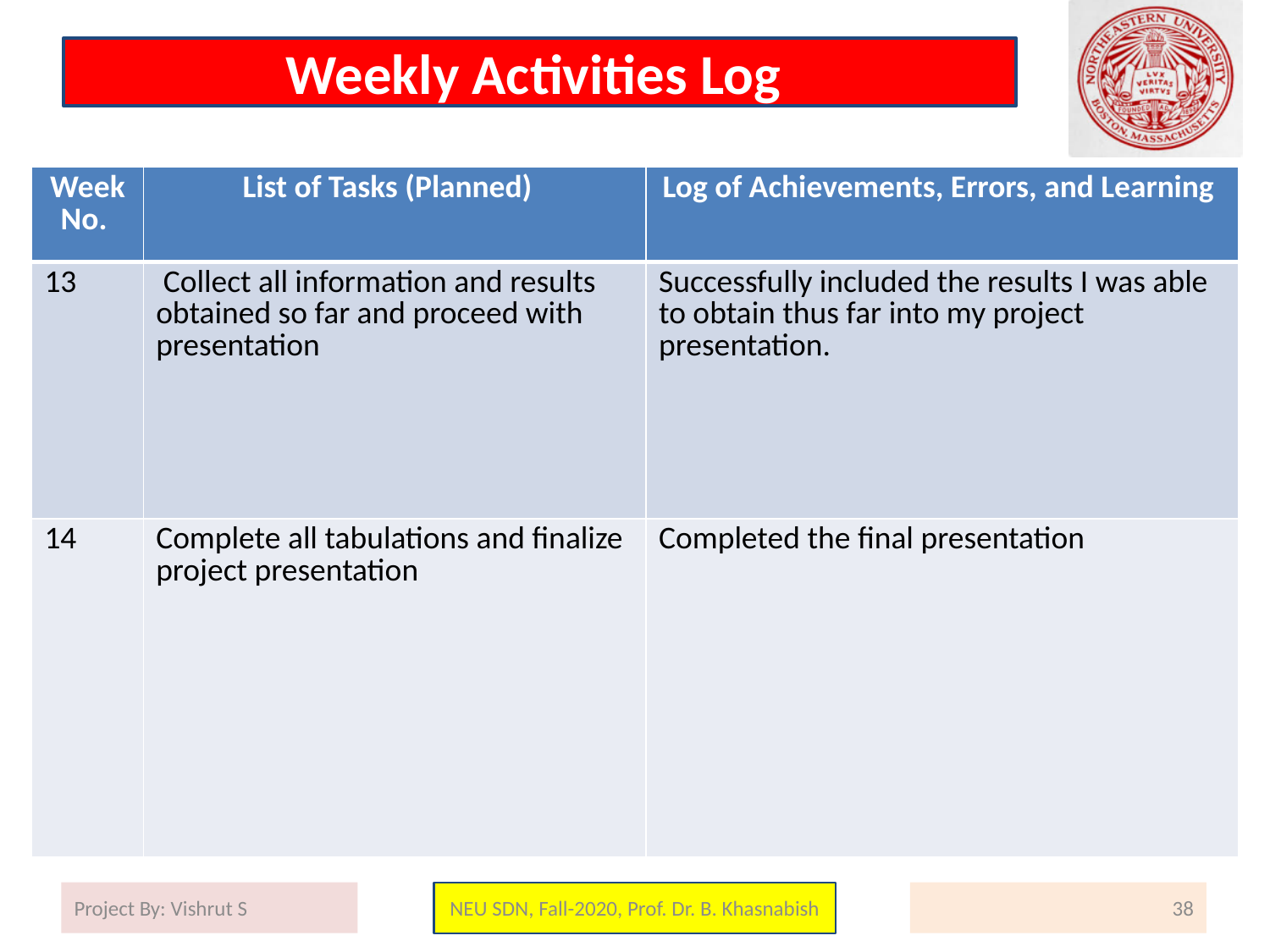

# Weekly Activities Log
| Week No. | List of Tasks (Planned) | Log of Achievements, Errors, and Learning |
| --- | --- | --- |
| 13 | Collect all information and results obtained so far and proceed with presentation | Successfully included the results I was able to obtain thus far into my project presentation. |
| 14 | Complete all tabulations and finalize project presentation | Completed the final presentation |
Project By: Vishrut S
NEU SDN, Fall-2020, Prof. Dr. B. Khasnabish
38